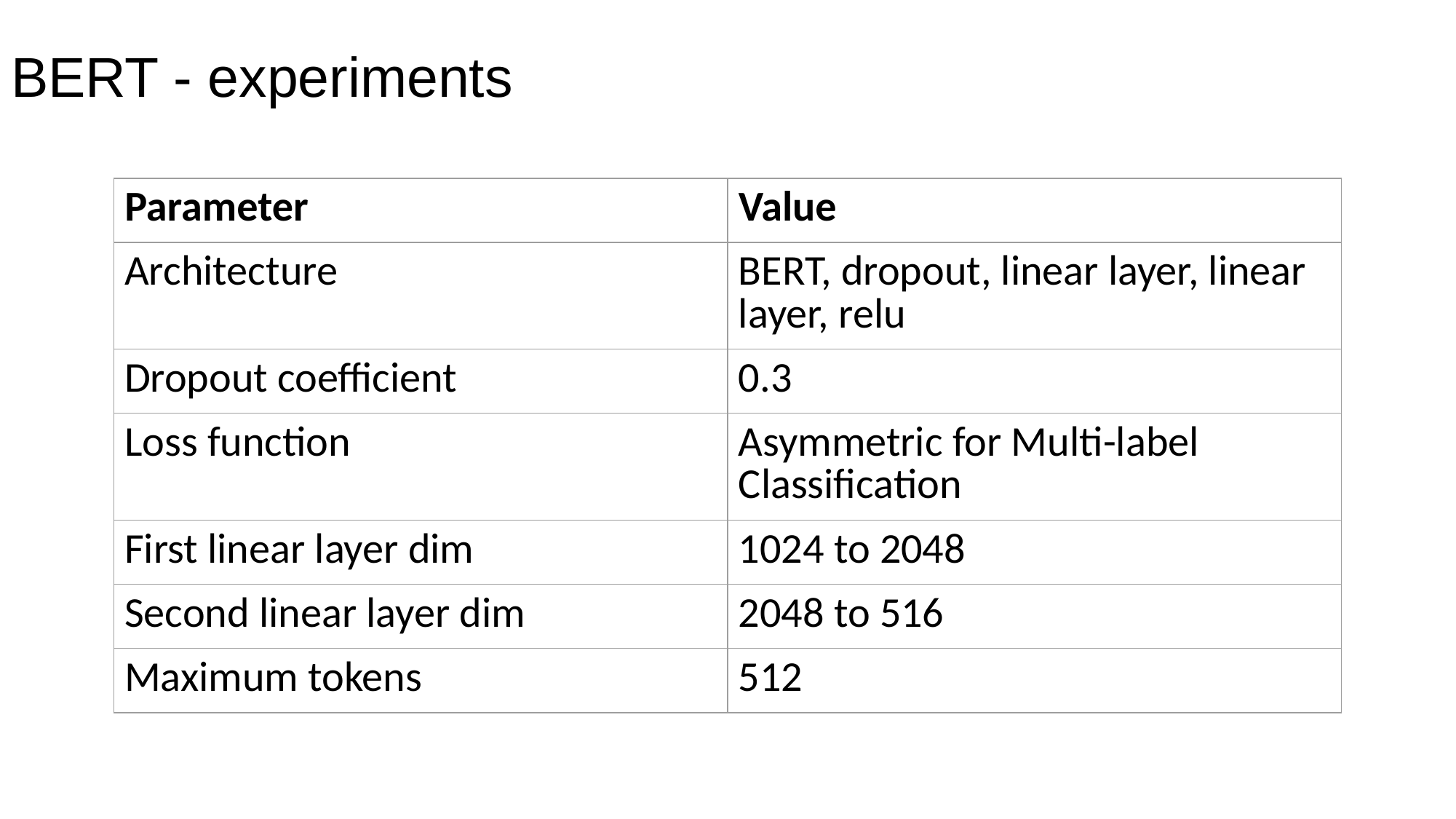

# BERT - experiments
| Parameter | Value |
| --- | --- |
| Architecture | BERT, dropout, linear layer, linear layer, relu |
| Dropout coefficient | 0.3 |
| Loss function | Asymmetric for Multi-label Classification |
| First linear layer dim | 1024 to 2048 |
| Second linear layer dim | 2048 to 516 |
| Maximum tokens | 512 |